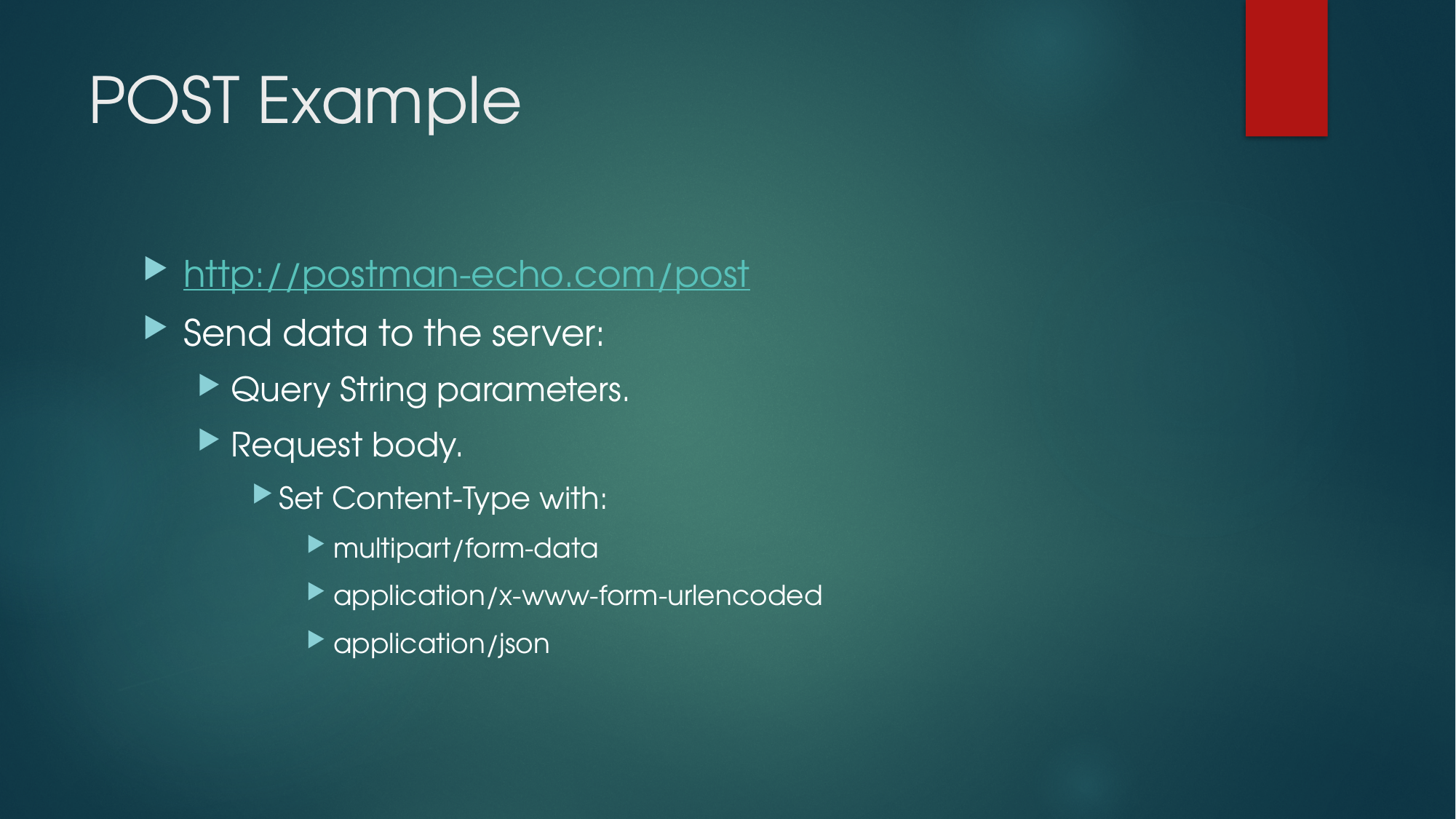

# POST Example
http://postman-echo.com/post
Send data to the server:
Query String parameters.
Request body.
Set Content-Type with:
multipart/form-data
application/x-www-form-urlencoded
application/json